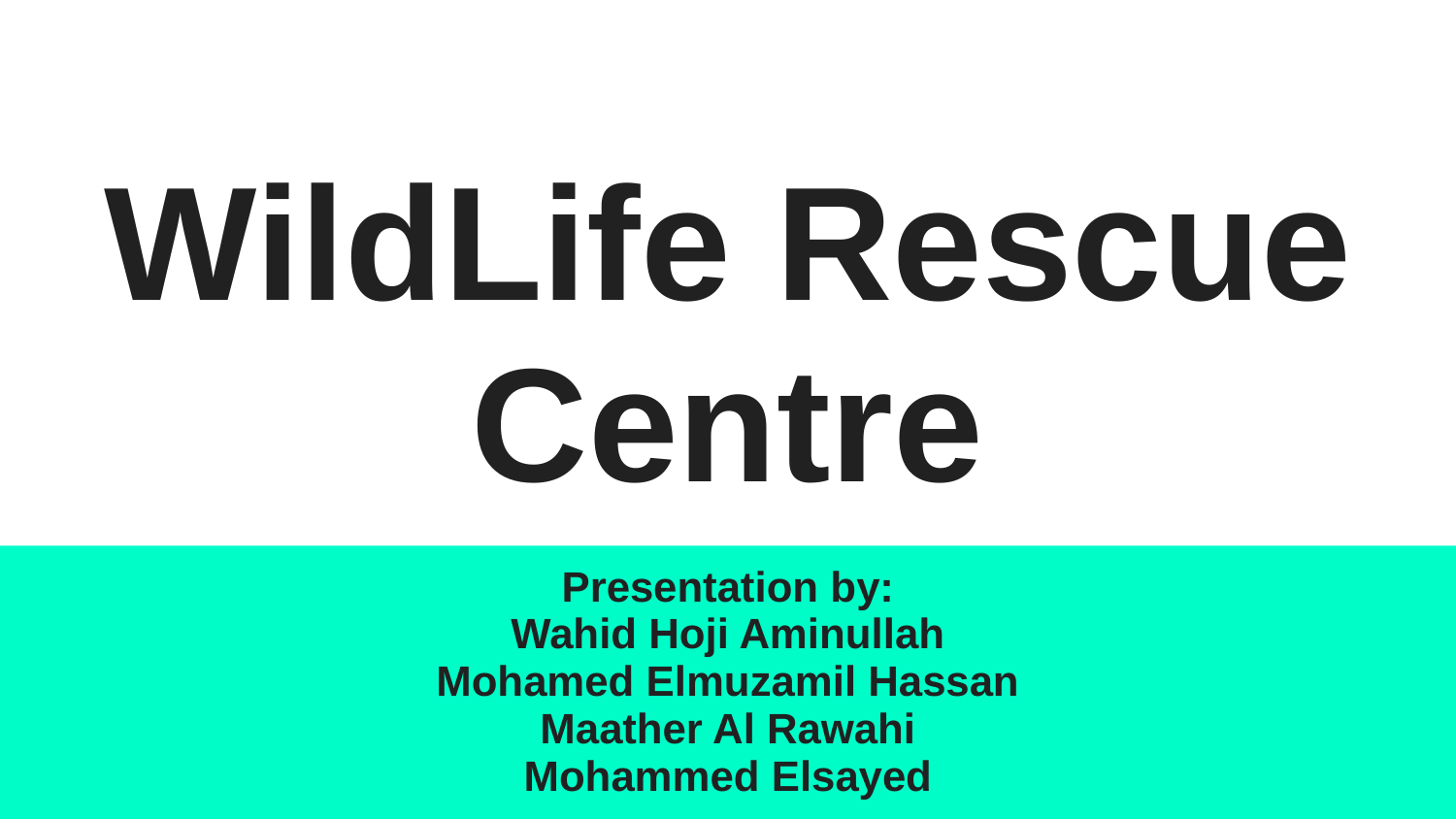

# WildLife Rescue Centre
Presentation by:
Wahid Hoji Aminullah
Mohamed Elmuzamil Hassan
Maather Al Rawahi
Mohammed Elsayed